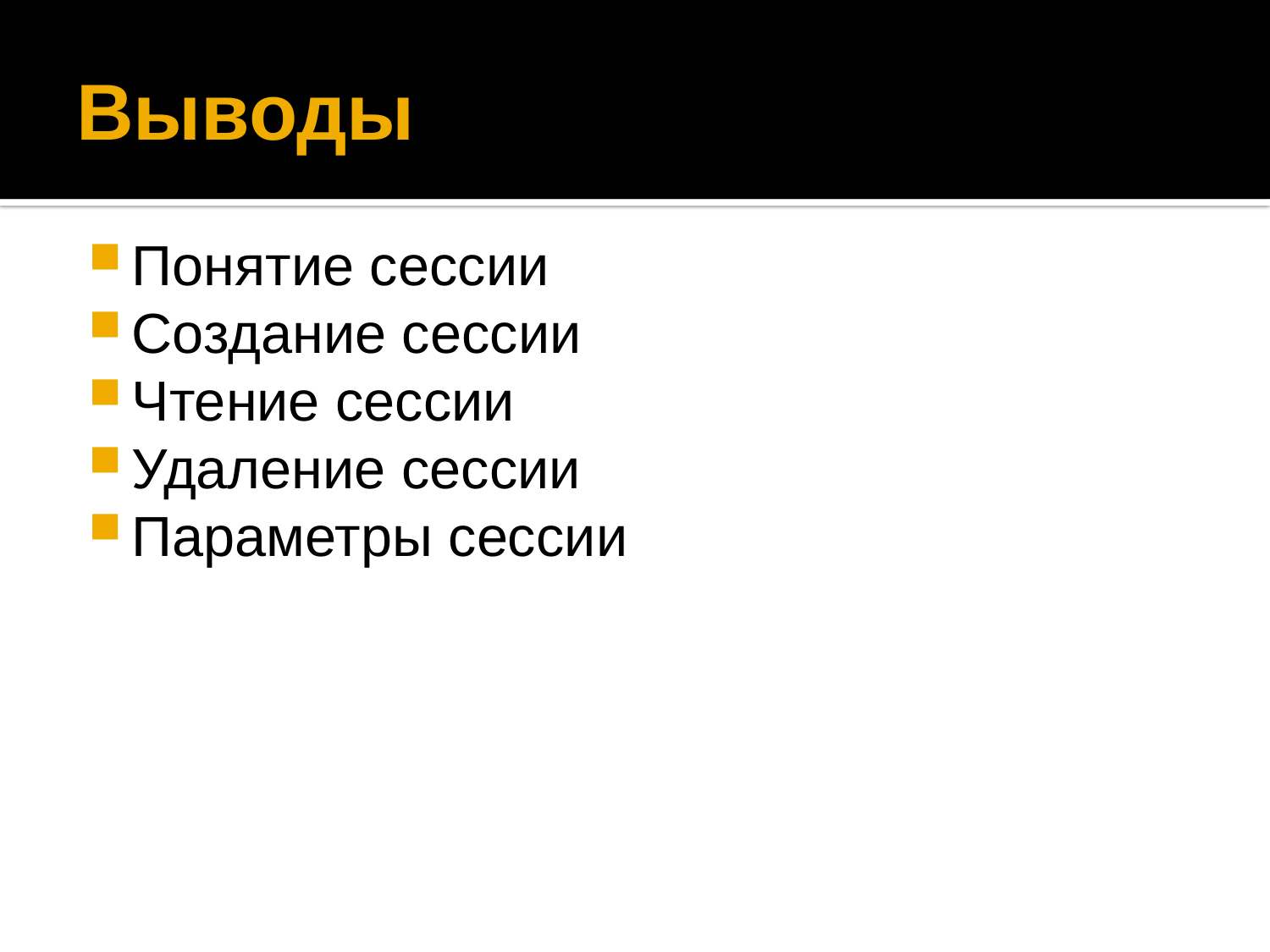

# Выводы
Понятие сессии
Создание сессии
Чтение сессии
Удаление сессии
Параметры сессии